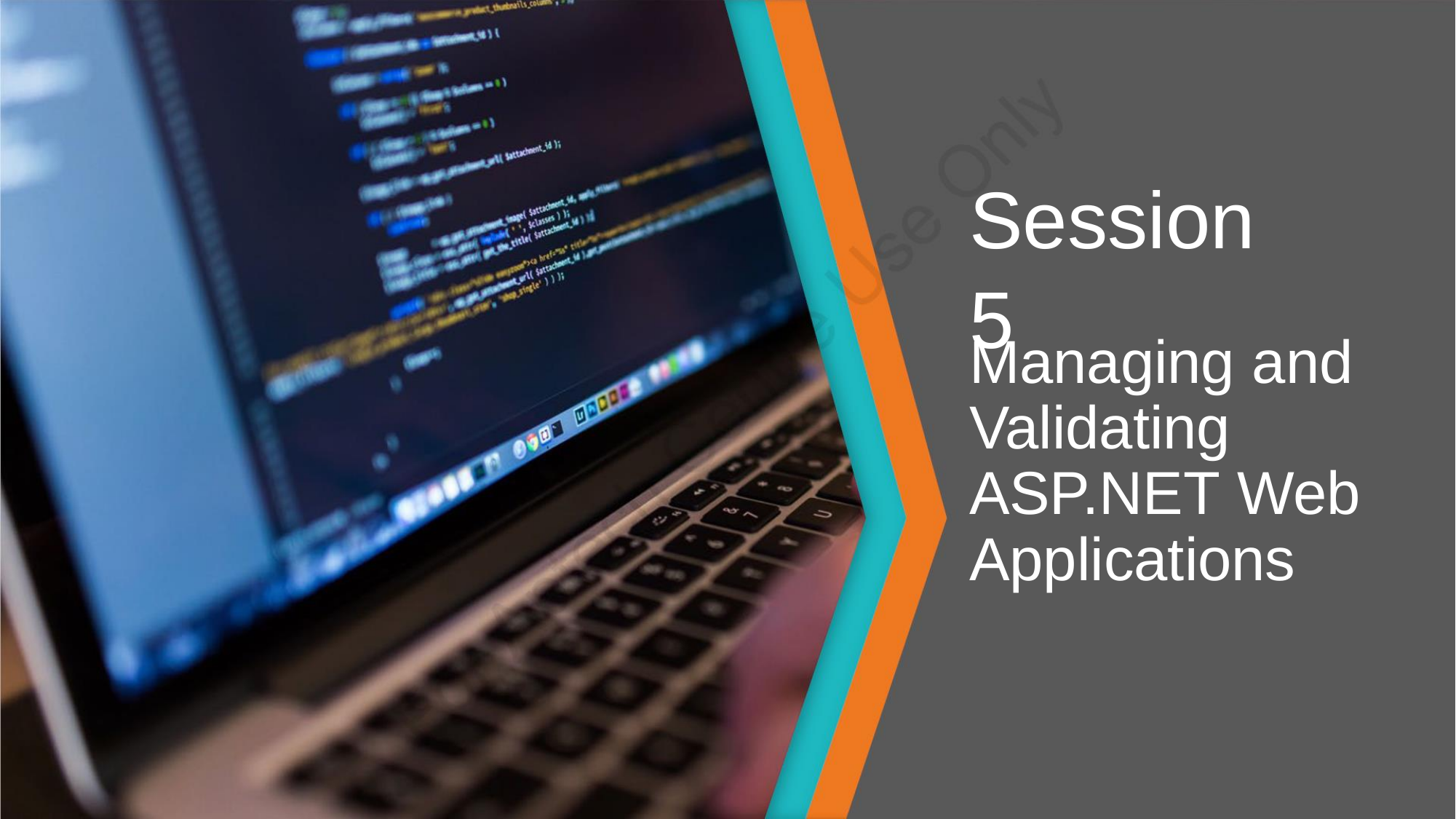

Session 5
Managing and
Validating
ASP.NET Web
Applications